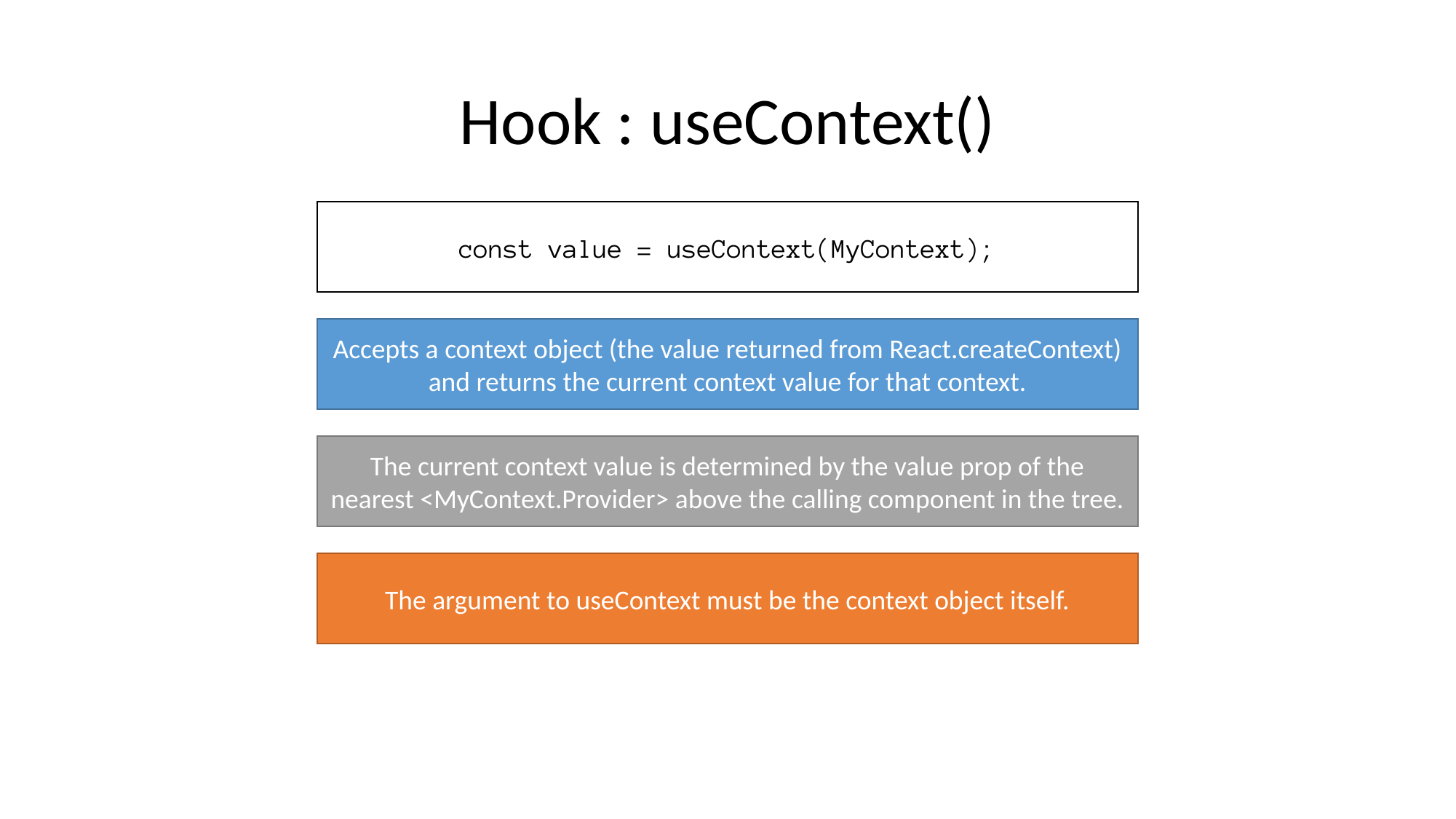

# Hook : useContext()
const value = useContext(MyContext);
Accepts a context object (the value returned from React.createContext) and returns the current context value for that context.
The current context value is determined by the value prop of the nearest <MyContext.Provider> above the calling component in the tree.
The argument to useContext must be the context object itself.